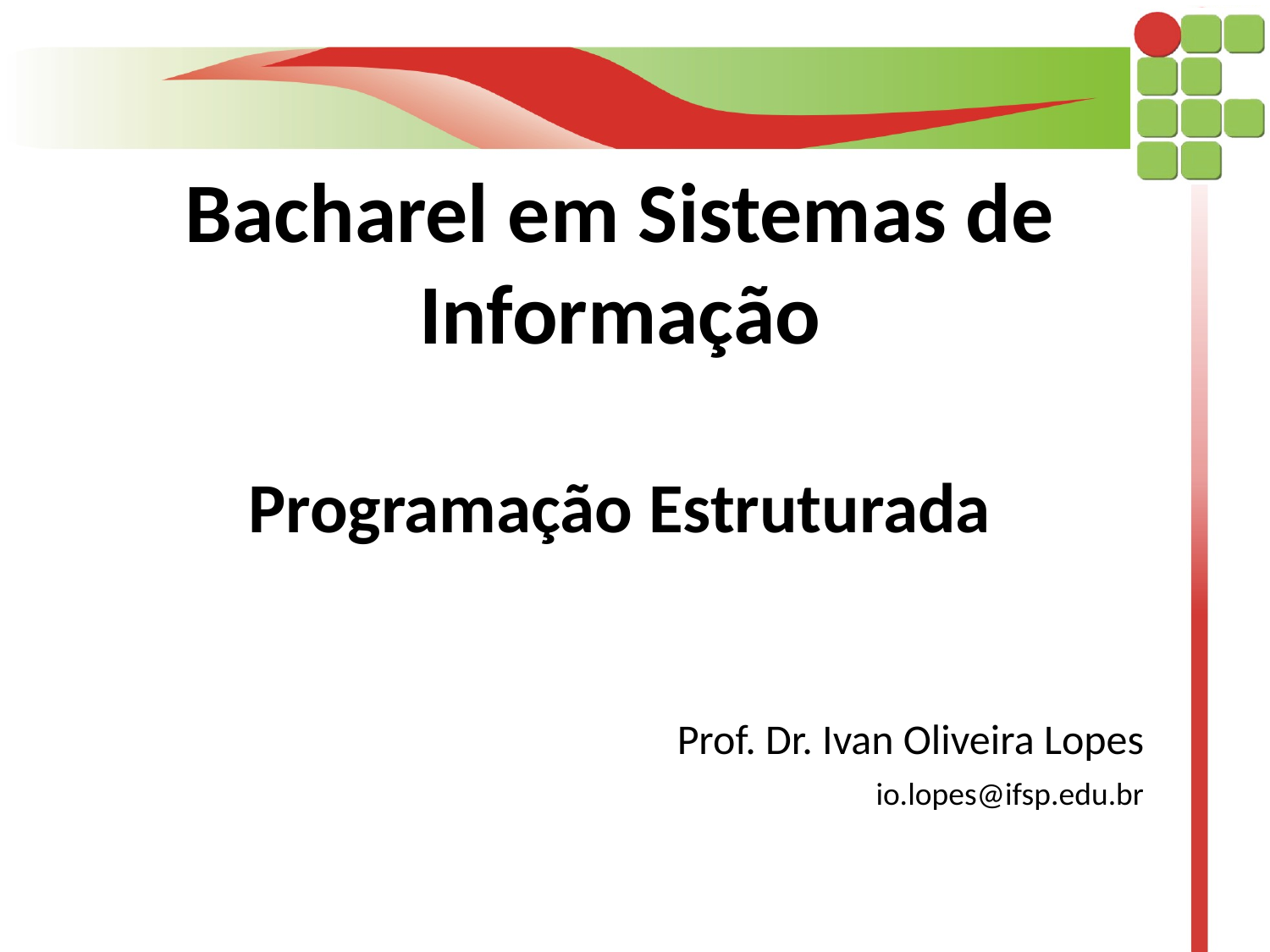

Bacharel em Sistemas de Informação

Programação Estruturada
Prof. Dr. Ivan Oliveira Lopes
io.lopes@ifsp.edu.br